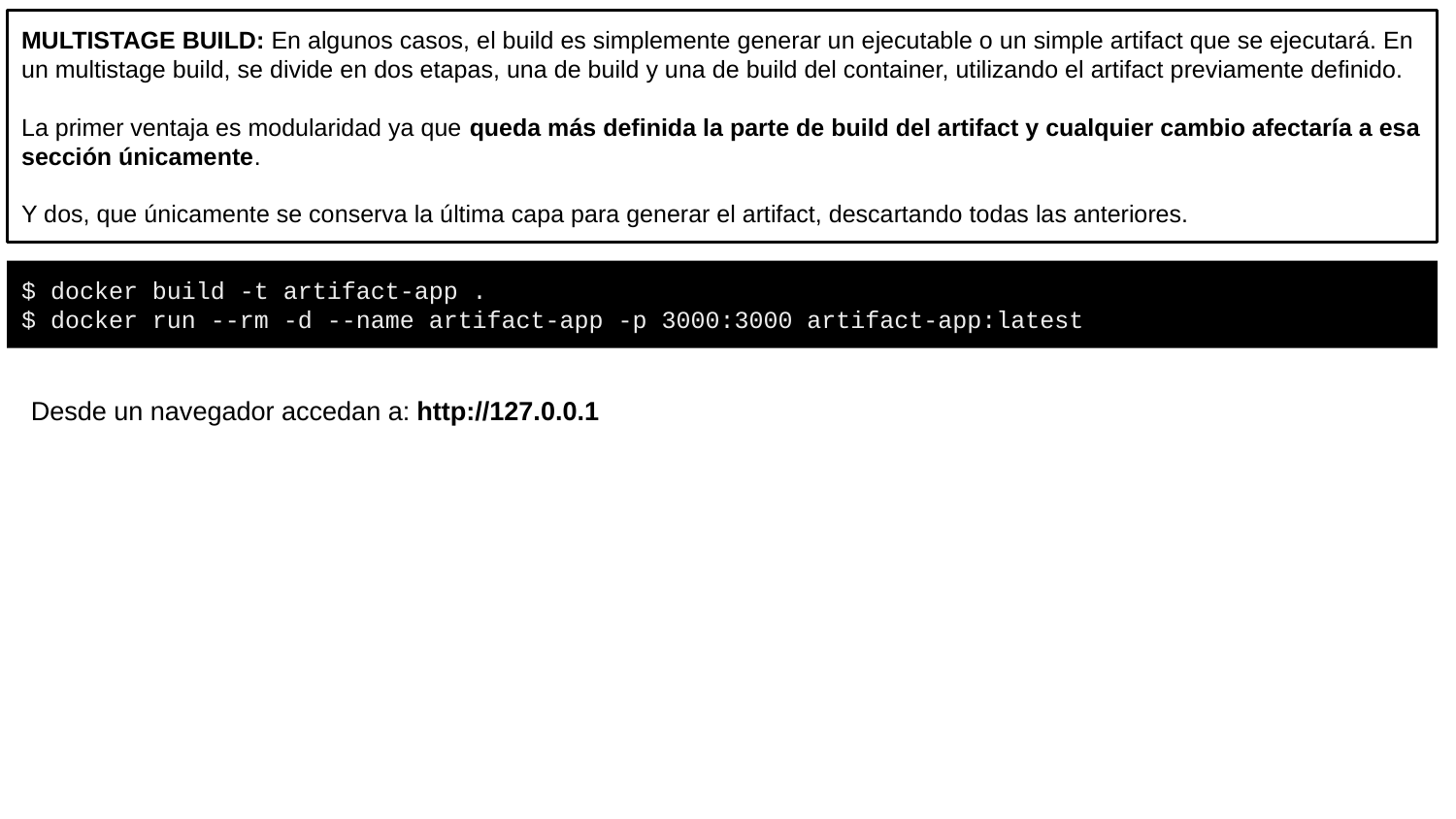

MULTISTAGE BUILD: En algunos casos, el build es simplemente generar un ejecutable o un simple artifact que se ejecutará. En un multistage build, se divide en dos etapas, una de build y una de build del container, utilizando el artifact previamente definido.

La primer ventaja es modularidad ya que queda más definida la parte de build del artifact y cualquier cambio afectaría a esa sección únicamente.

Y dos, que únicamente se conserva la última capa para generar el artifact, descartando todas las anteriores.

$ docker build -t artifact-app .
$ docker run --rm -d --name artifact-app -p 3000:3000 artifact-app:latest
Desde un navegador accedan a: http://127.0.0.1